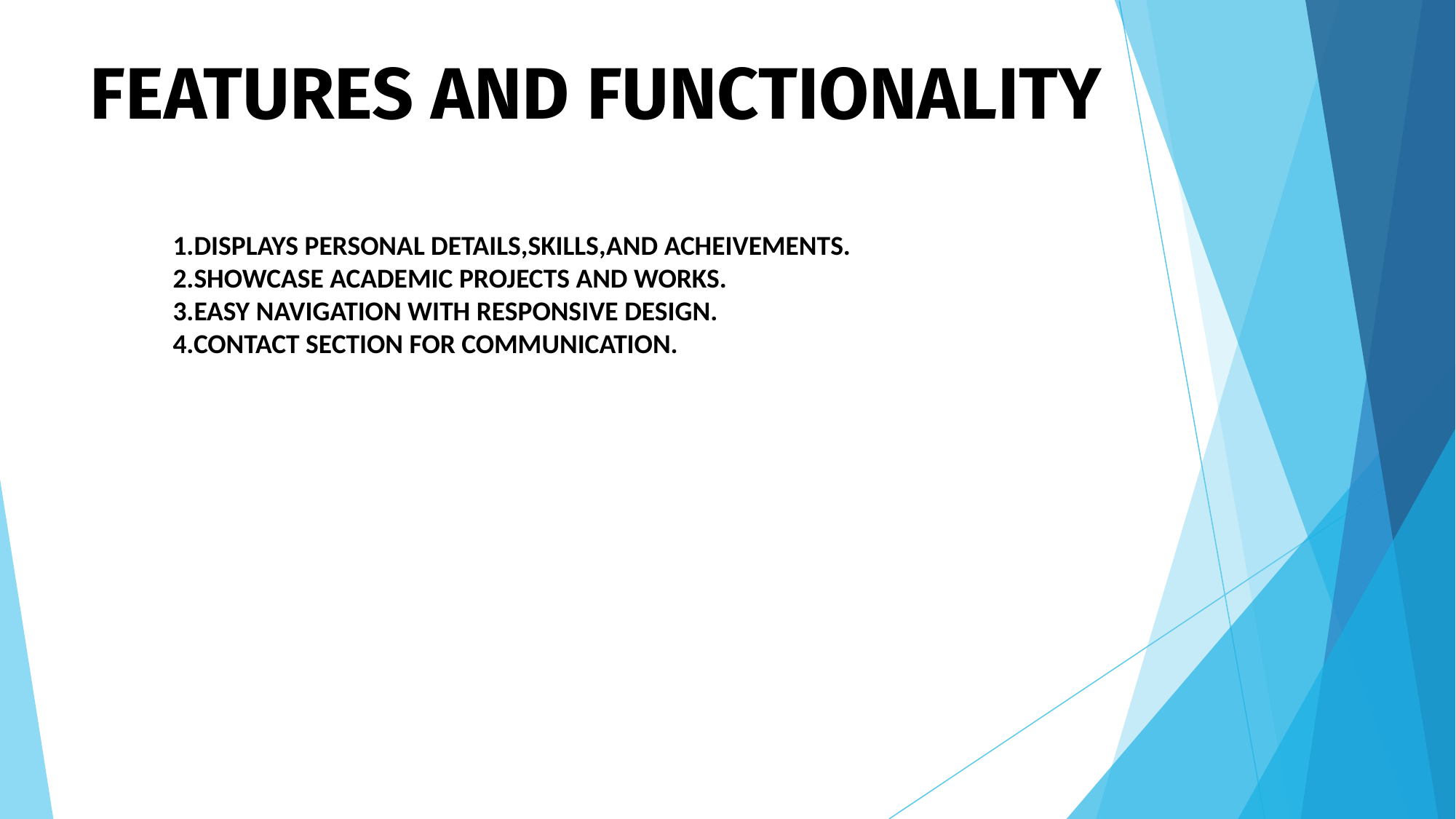

# FEATURES AND FUNCTIONALITY
1.DISPLAYS PERSONAL DETAILS,SKILLS,AND ACHEIVEMENTS.
2.SHOWCASE ACADEMIC PROJECTS AND WORKS.
3.EASY NAVIGATION WITH RESPONSIVE DESIGN.
4.CONTACT SECTION FOR COMMUNICATION.